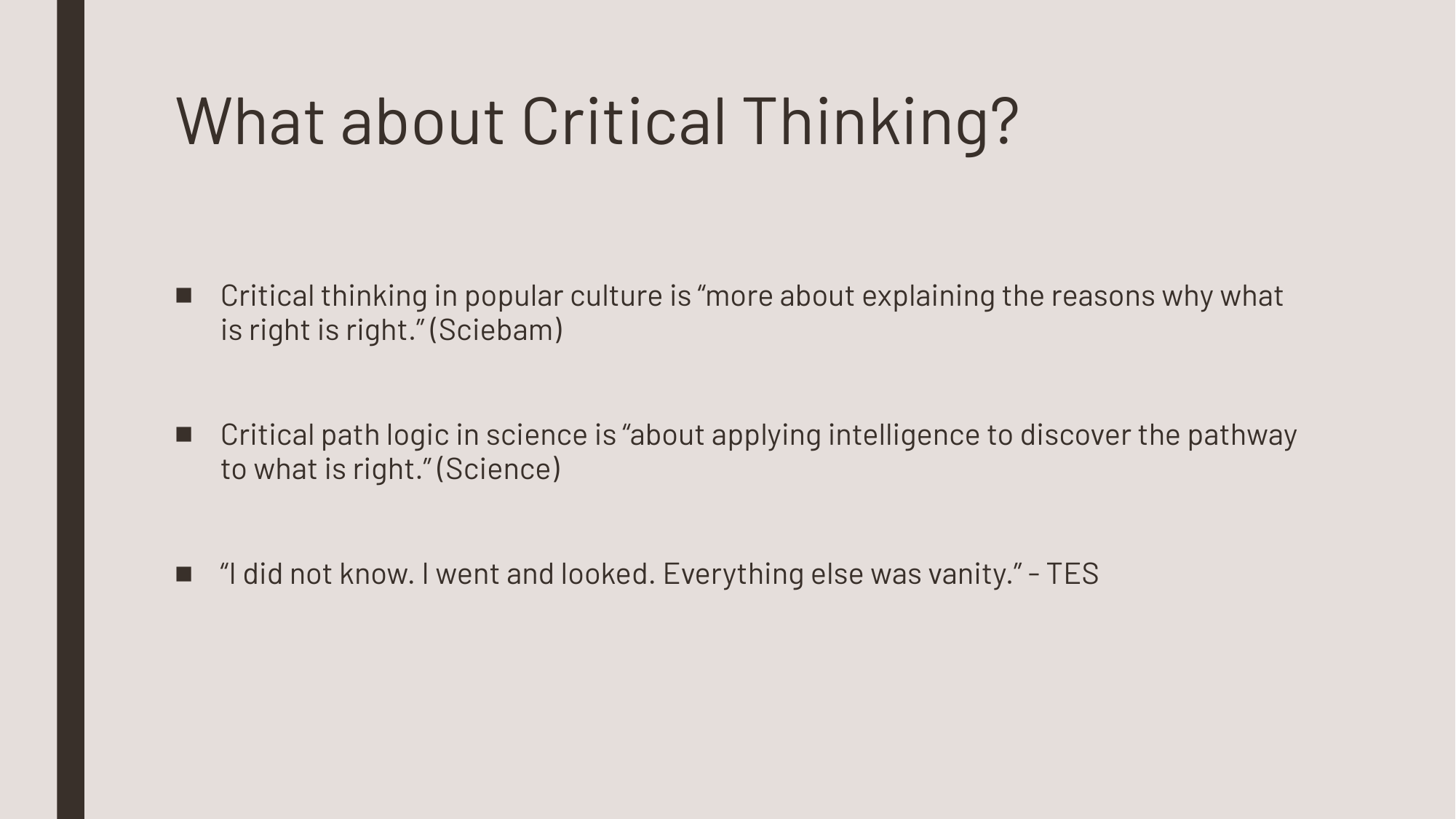

# What about Critical Thinking?
Critical thinking in popular culture is “more about explaining the reasons why what is right is right.” (Sciebam)

Critical path logic in science is “about applying intelligence to discover the pathway to what is right.” (Science)

“I did not know. I went and looked. Everything else was vanity.” - TES